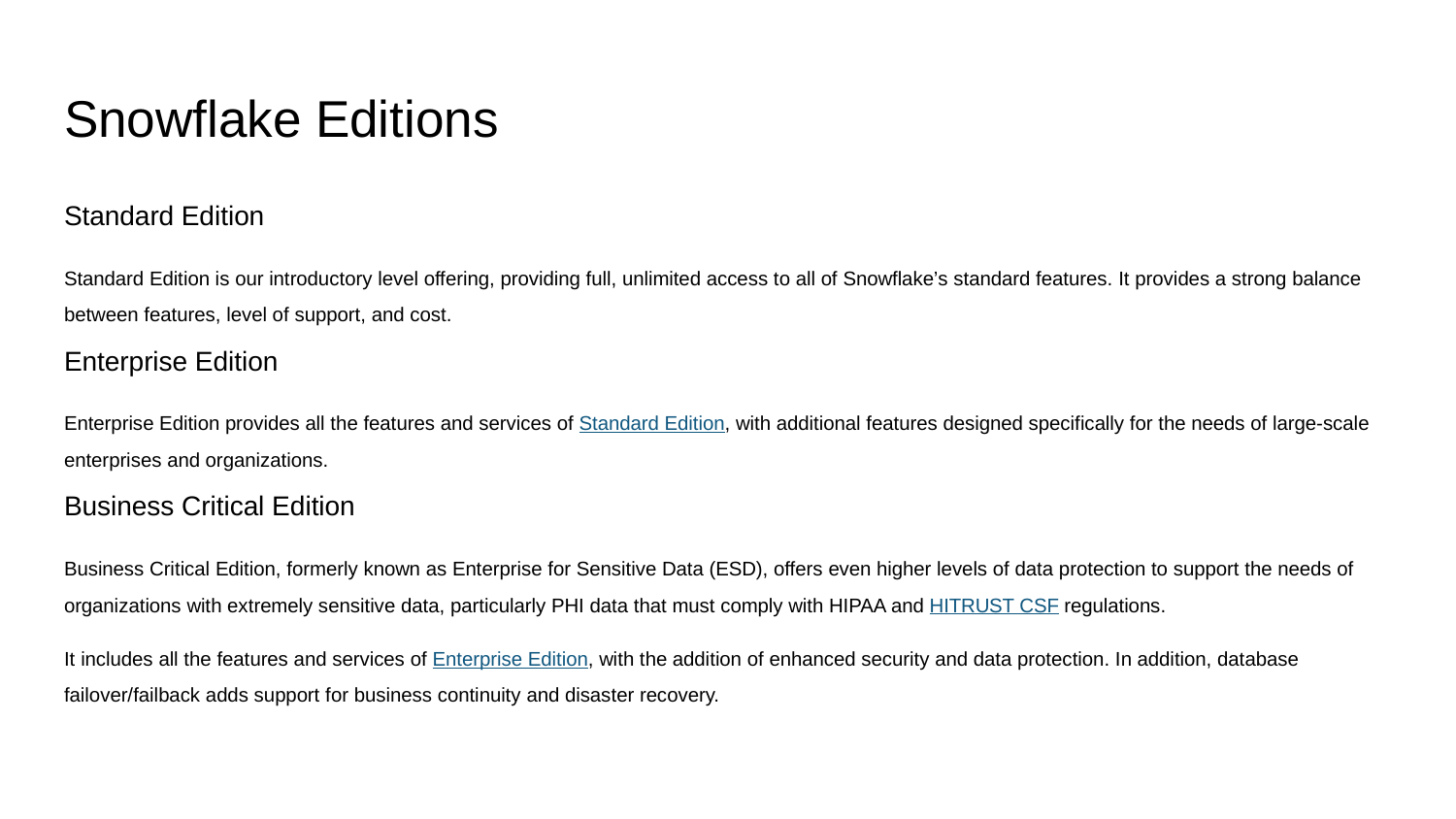

# Snowflake Editions
Standard Edition
Standard Edition is our introductory level offering, providing full, unlimited access to all of Snowflake’s standard features. It provides a strong balance between features, level of support, and cost.
Enterprise Edition
Enterprise Edition provides all the features and services of Standard Edition, with additional features designed specifically for the needs of large-scale enterprises and organizations.
Business Critical Edition
Business Critical Edition, formerly known as Enterprise for Sensitive Data (ESD), offers even higher levels of data protection to support the needs of organizations with extremely sensitive data, particularly PHI data that must comply with HIPAA and HITRUST CSF regulations.
It includes all the features and services of Enterprise Edition, with the addition of enhanced security and data protection. In addition, database failover/failback adds support for business continuity and disaster recovery.